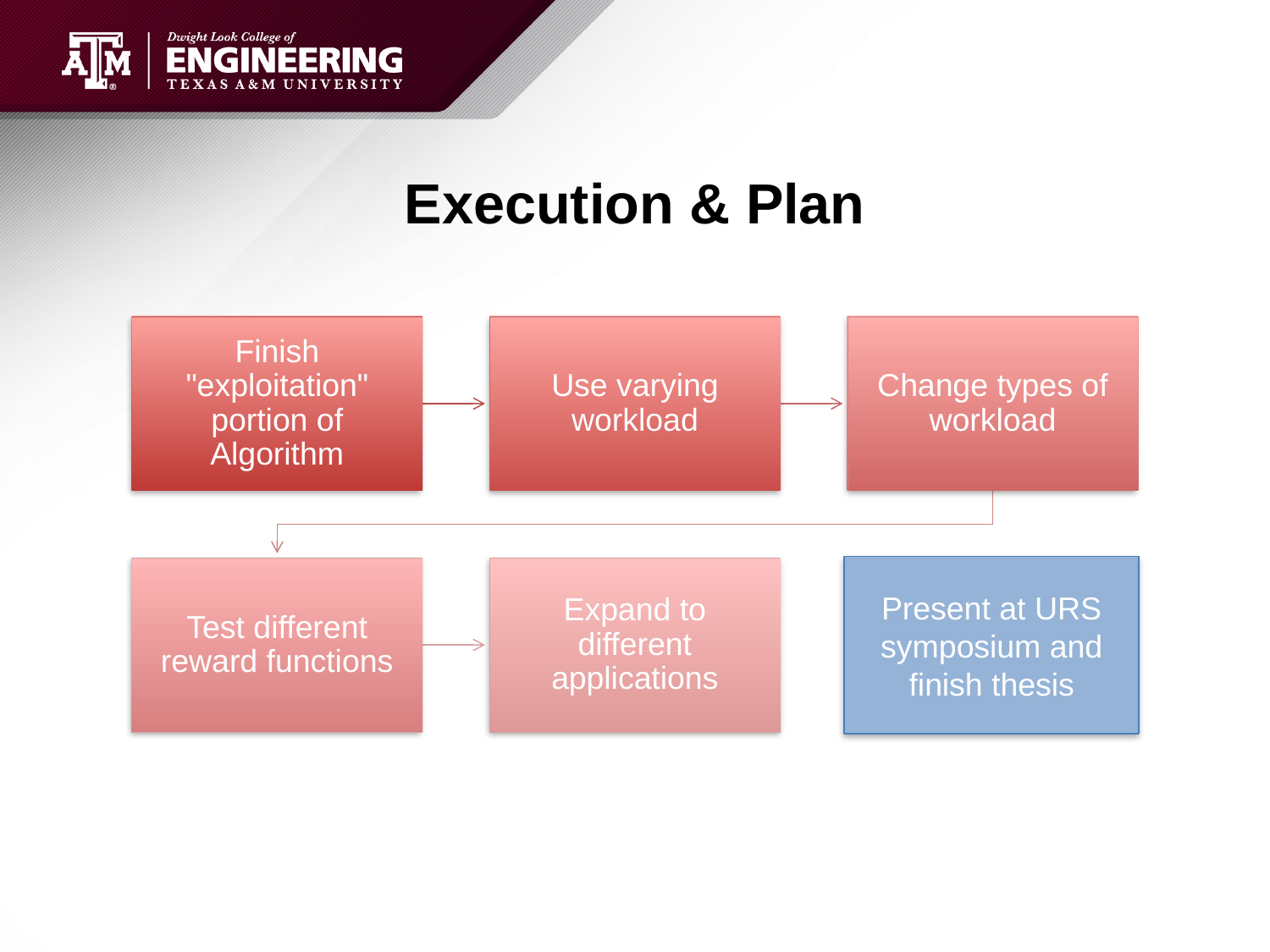

# Execution & Plan

Finish "exploitation" portion of Algorithm

Use varying workload

Change types of workload

Test different reward functions
Expand to different applications
Present at URS symposium and finish thesis